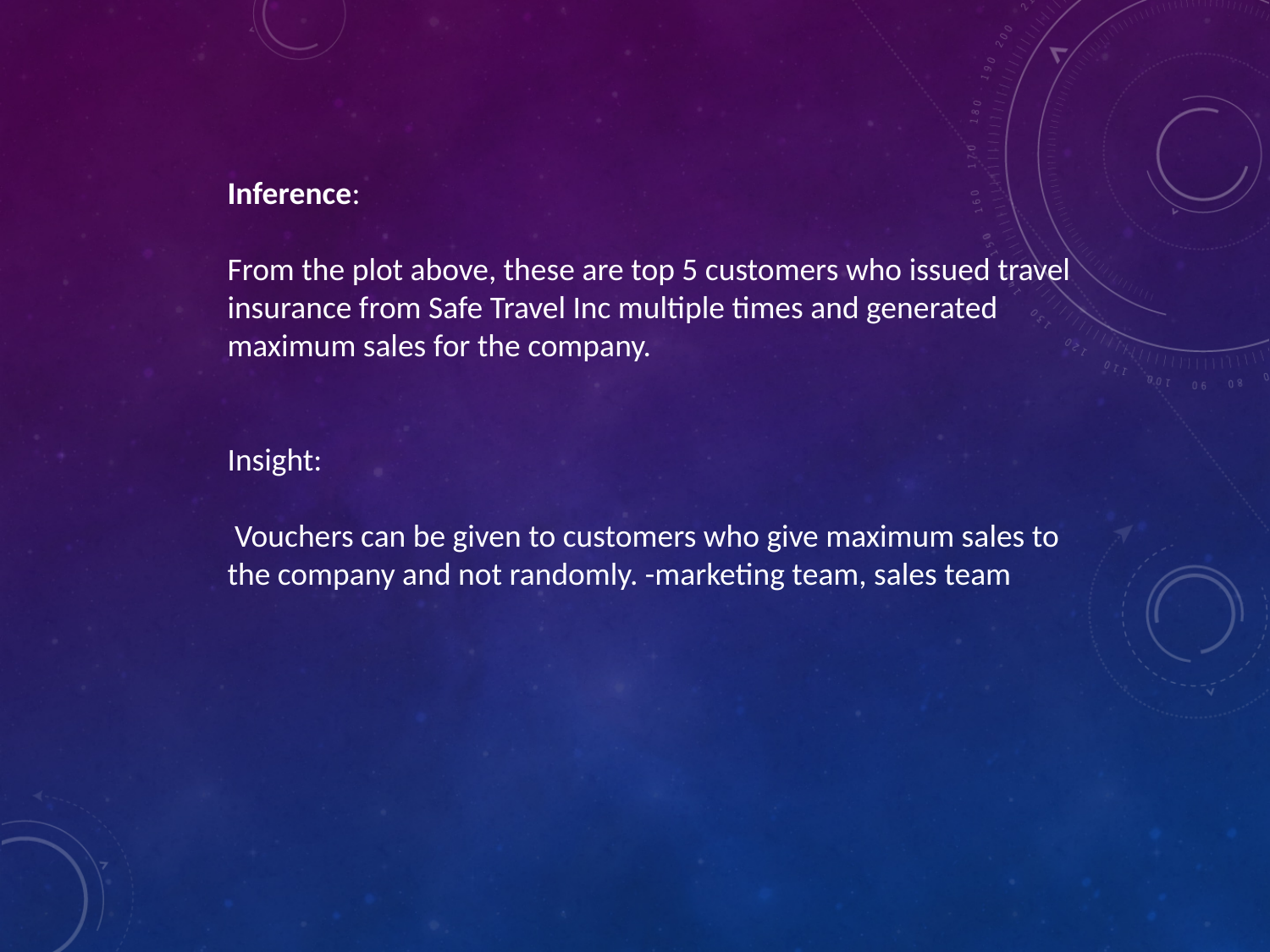

Inference:

From the plot above, these are top 5 customers who issued travel insurance from Safe Travel Inc multiple times and generated maximum sales for the company.

Insight:

 Vouchers can be given to customers who give maximum sales to the company and not randomly. -marketing team, sales team